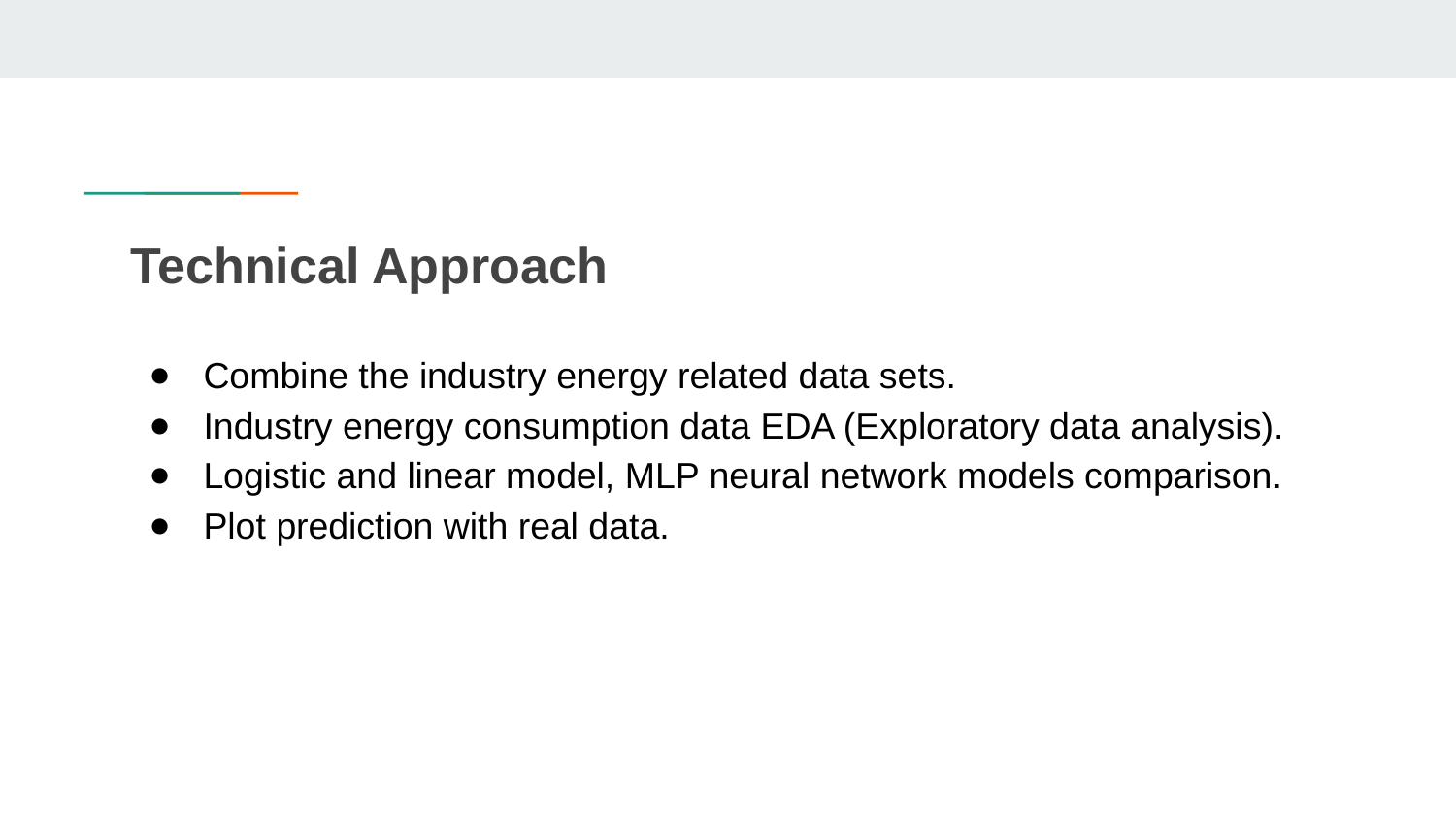

# Technical Approach
Combine the industry energy related data sets.
Industry energy consumption data EDA (Exploratory data analysis).
Logistic and linear model, MLP neural network models comparison.
Plot prediction with real data.